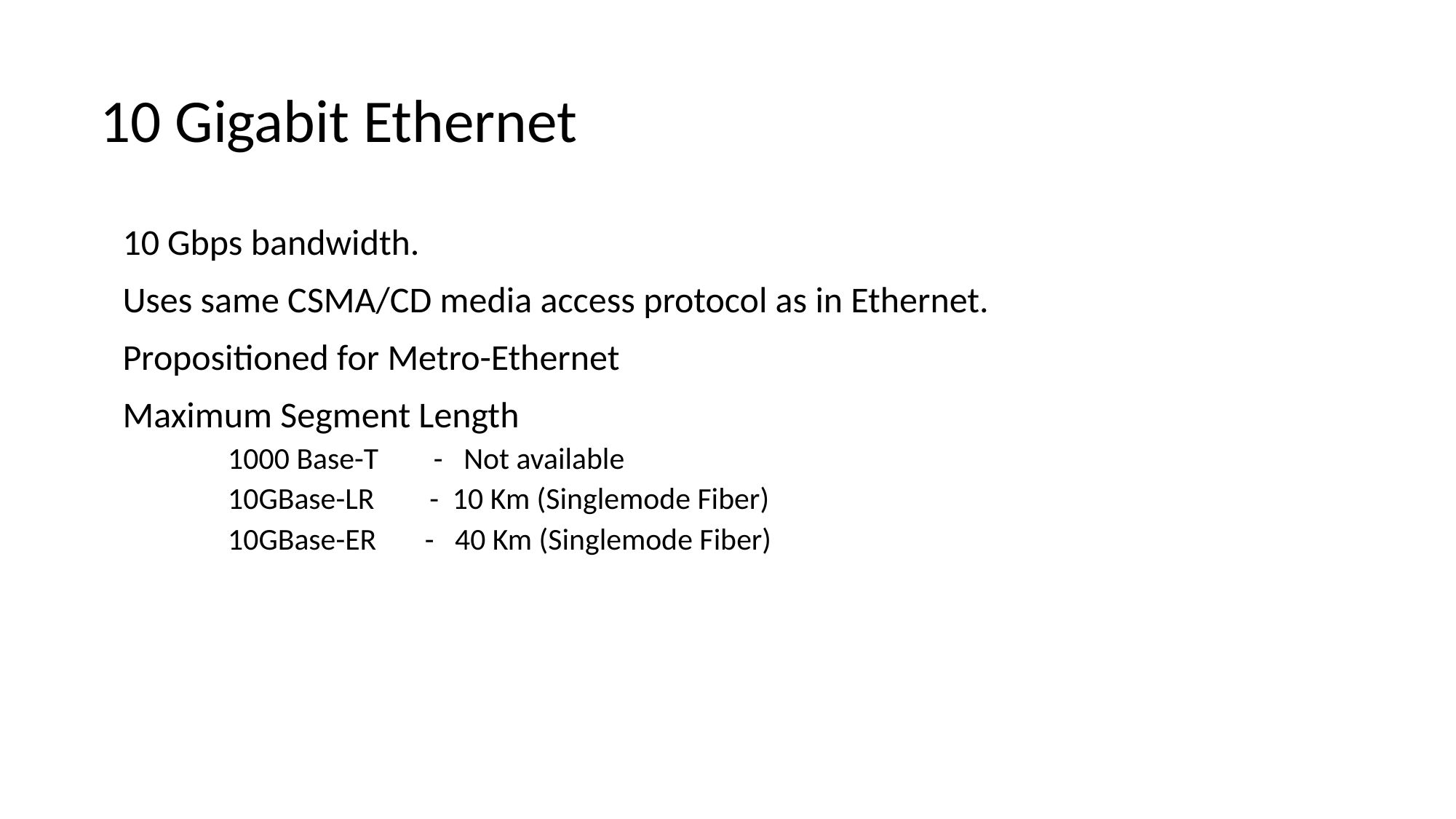

LAN Technologies
# 10 Gigabit Ethernet
10 Gbps bandwidth.
Uses same CSMA/CD media access protocol as in Ethernet.
Propositioned for Metro-Ethernet
Maximum Segment Length
1000 Base-T        -   Not available
10GBase-LR        -  10 Km (Singlemode Fiber)
10GBase-ER       -   40 Km (Singlemode Fiber)